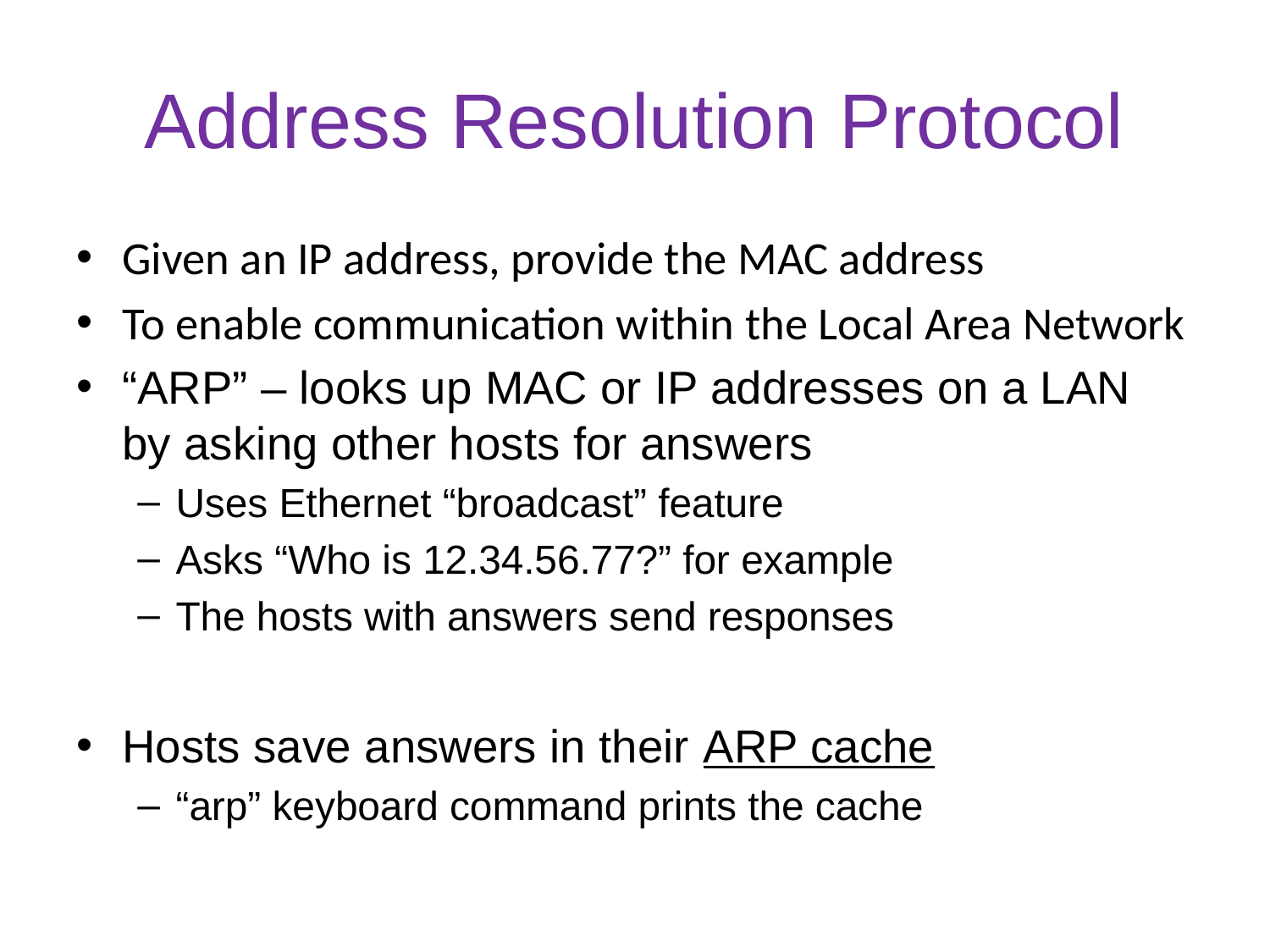

# Address Resolution Protocol
Given an IP address, provide the MAC address
To enable communication within the Local Area Network
“ARP” – looks up MAC or IP addresses on a LAN by asking other hosts for answers
Uses Ethernet “broadcast” feature
Asks “Who is 12.34.56.77?” for example
The hosts with answers send responses

Hosts save answers in their ARP cache
“arp” keyboard command prints the cache